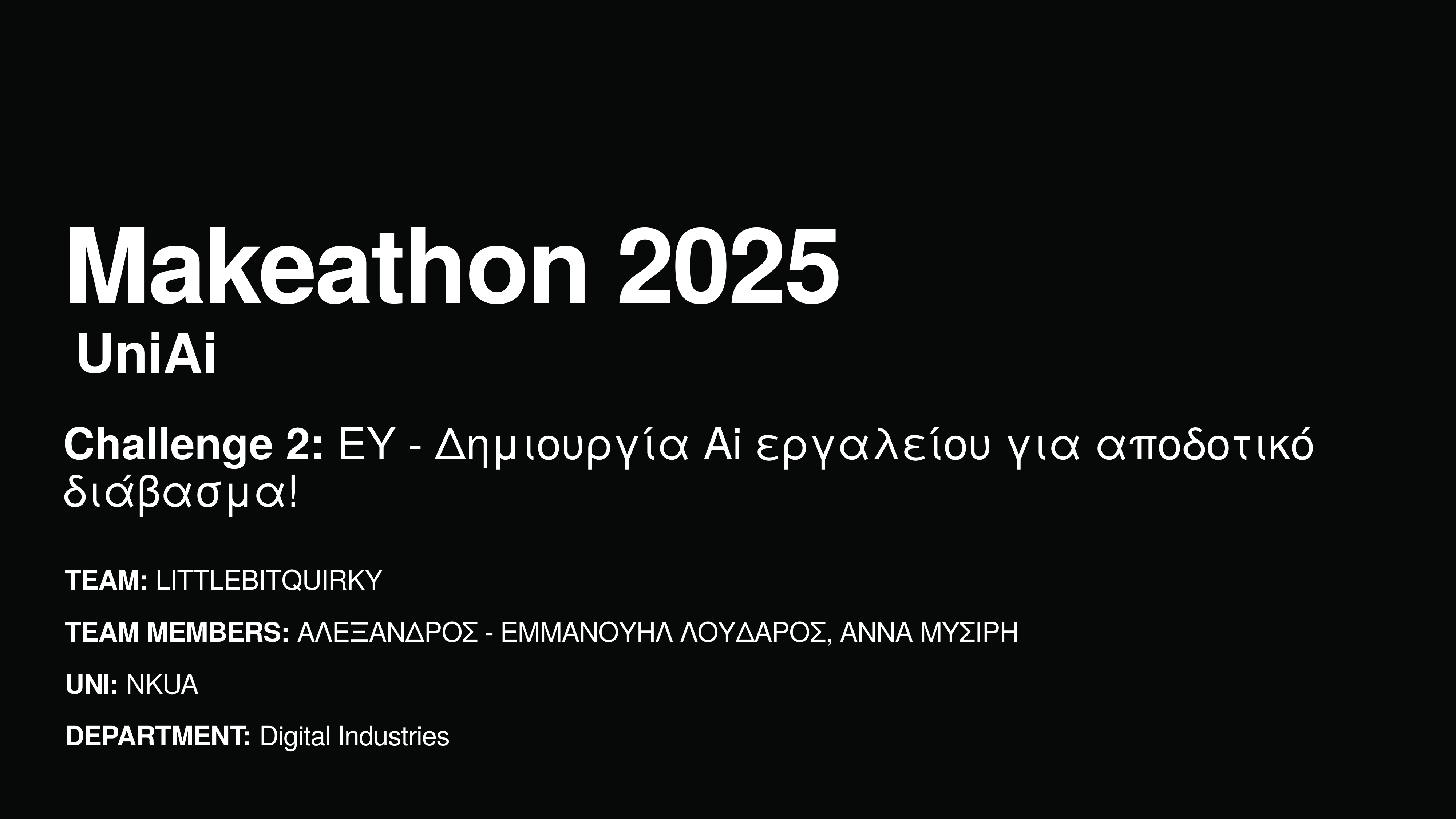

# Makeathon 2025
UniAi
Challenge 2: EY - Δημιουργία Ai εργαλείου για αποδοτικό διάβασμα!
TEAM: LITTLEBITQUIRKY

TEAM MEMBERS: ΑΛΕΞΑΝΔΡΟΣ - ΕΜΜΑΝΟΥΗΛ ΛΟΥΔΑΡΟΣ, ΑΝΝΑ ΜΥΣΙΡΗ

UNI: NKUA

DEPARTMENT: Digital Industries

1